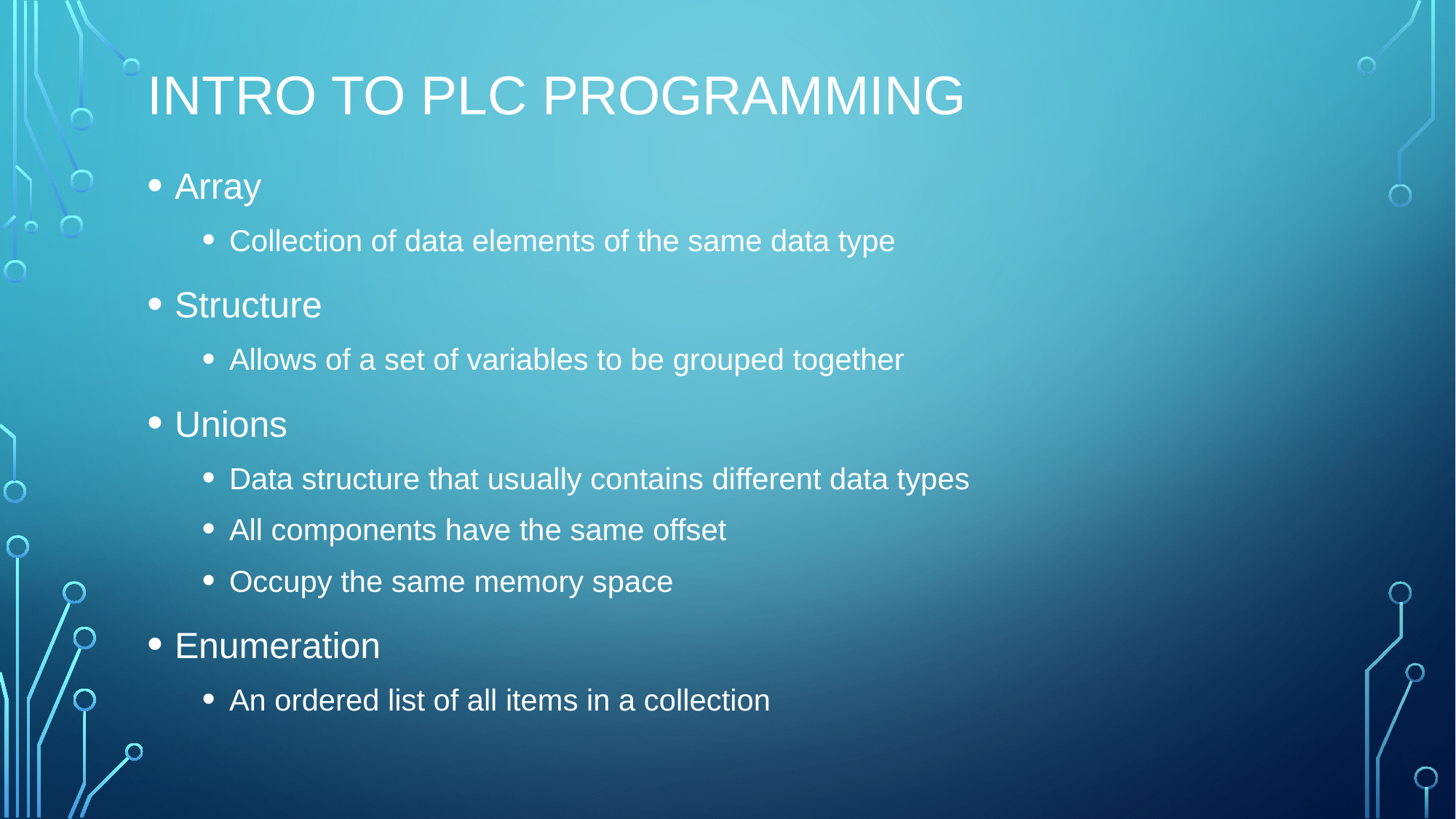

# Intro to PLC Programming
Array
Collection of data elements of the same data type
Structure
Allows of a set of variables to be grouped together
Unions
Data structure that usually contains different data types
All components have the same offset
Occupy the same memory space
Enumeration
An ordered list of all items in a collection